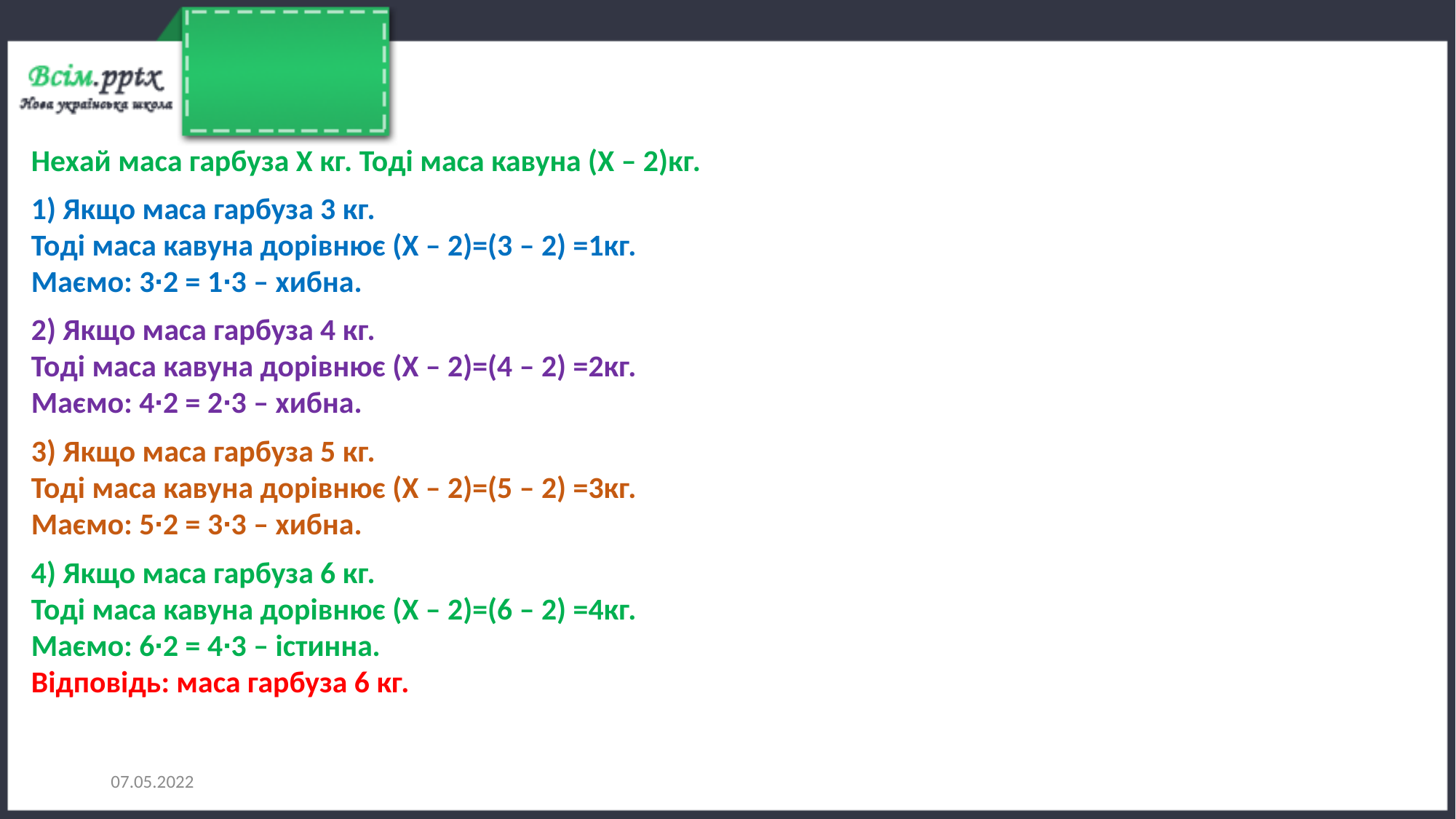

Нехай маса гарбуза Х кг. Тоді маса кавуна (Х – 2)кг.
1) Якщо маса гарбуза 3 кг.
Тоді маса кавуна дорівнює (Х – 2)=(3 – 2) =1кг.
Маємо: 3∙2 = 1∙3 – хибна.
2) Якщо маса гарбуза 4 кг.
Тоді маса кавуна дорівнює (Х – 2)=(4 – 2) =2кг.
Маємо: 4∙2 = 2∙3 – хибна.
3) Якщо маса гарбуза 5 кг.
Тоді маса кавуна дорівнює (Х – 2)=(5 – 2) =3кг.
Маємо: 5∙2 = 3∙3 – хибна.
4) Якщо маса гарбуза 6 кг.
Тоді маса кавуна дорівнює (Х – 2)=(6 – 2) =4кг.
Маємо: 6∙2 = 4∙3 – істинна.
Відповідь: маса гарбуза 6 кг.
07.05.2022